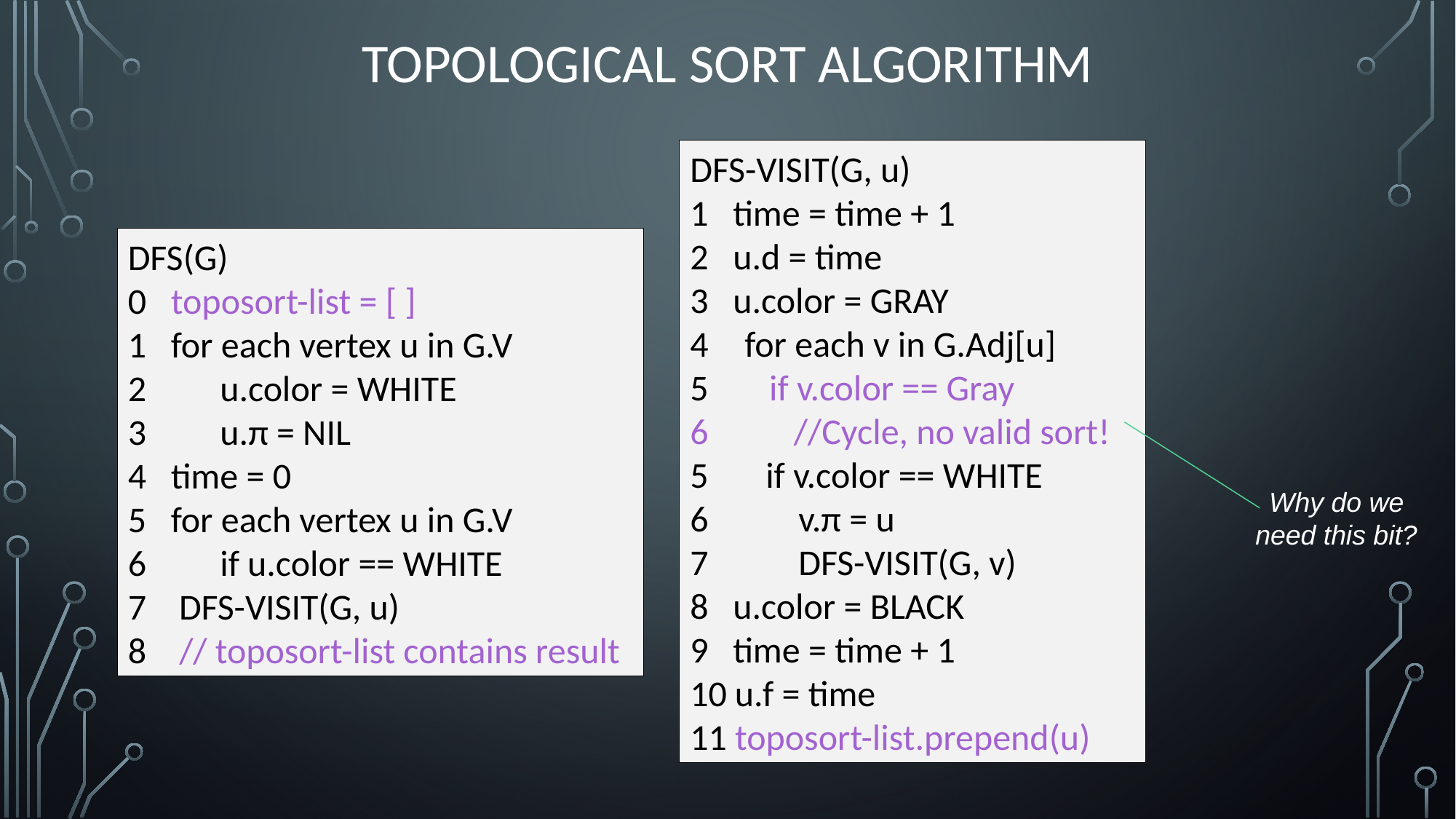

# Topological Sort Algorithm
DFS-VISIT(G, u)
1   time = time + 1
2   u.d = time
3   u.color = GRAY
for each v in G.Adj[u]
   if v.color == Gray
      //Cycle, no valid sort!
5       if v.color == WHITE
6           v.π = u
7           DFS-VISIT(G, v)
8   u.color = BLACK
9   time = time + 1
10 u.f = time
11 toposort-list.prepend(u)
DFS(G)
0   toposort-list = [ ]
1   for each vertex u in G.V
2         u.color = WHITE
3         u.π = NIL
4   time = 0
5   for each vertex u in G.V
6         if u.color == WHITE
    DFS-VISIT(G, u)
8    // toposort-list contains result
Why do we need this bit?